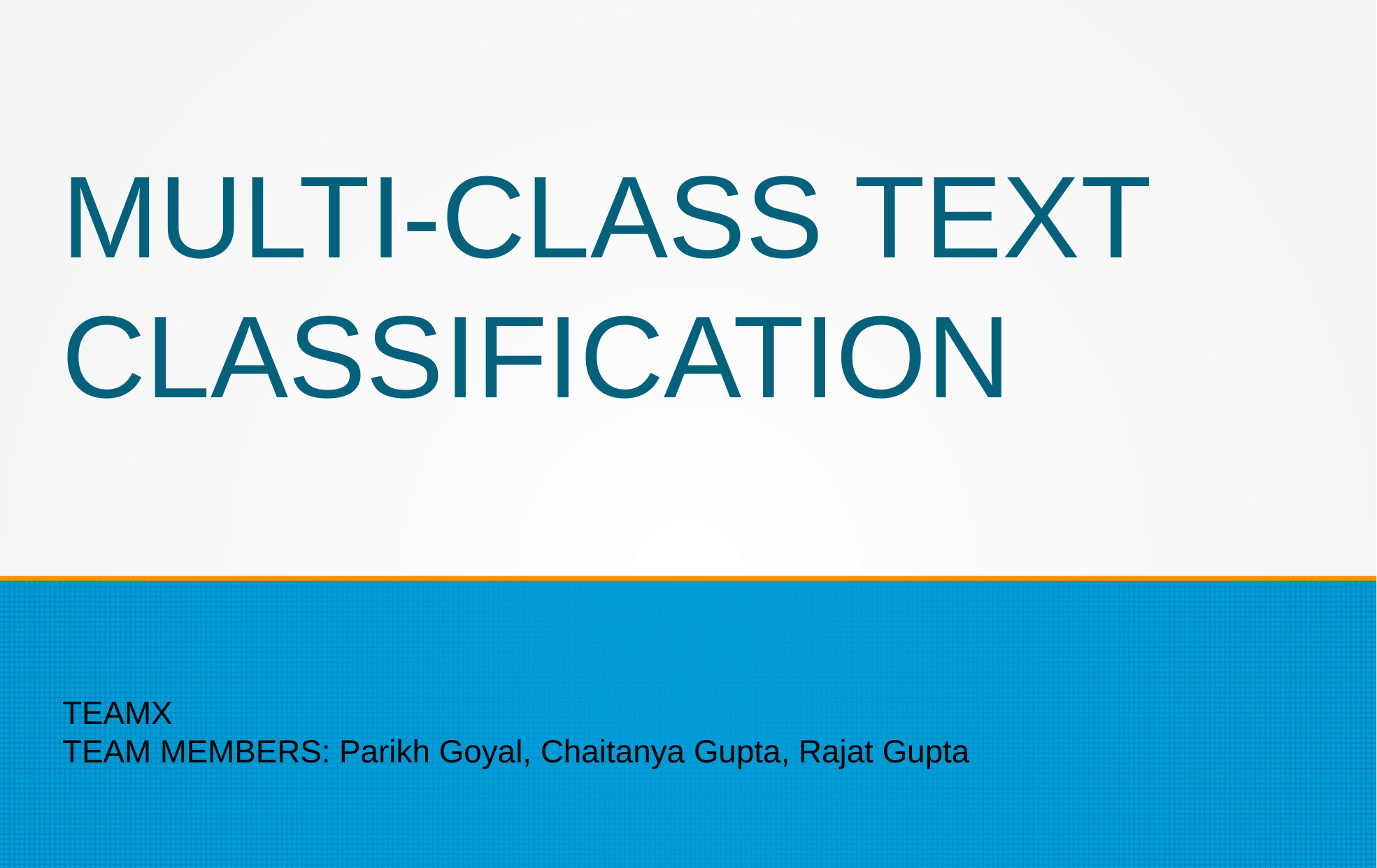

MULTI-CLASS TEXT CLASSIFICATION
TEAMX
TEAM MEMBERS: Parikh Goyal, Chaitanya Gupta, Rajat Gupta